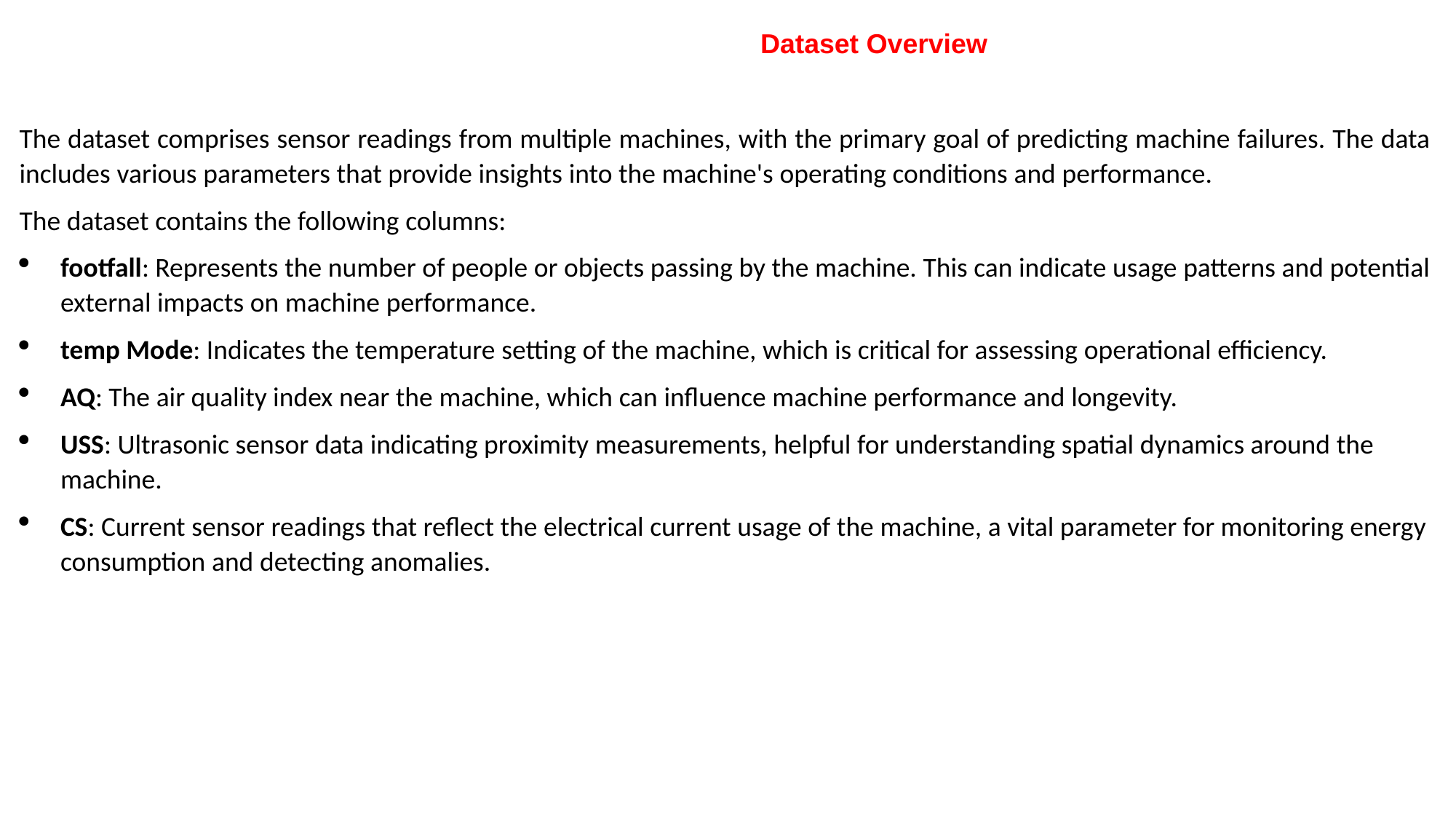

Dataset Overview

The dataset comprises sensor readings from multiple machines, with the primary goal of predicting machine failures. The data includes various parameters that provide insights into the machine's operating conditions and performance.
The dataset contains the following columns:
footfall: Represents the number of people or objects passing by the machine. This can indicate usage patterns and potential external impacts on machine performance.
temp Mode: Indicates the temperature setting of the machine, which is critical for assessing operational efficiency.
AQ: The air quality index near the machine, which can influence machine performance and longevity.
USS: Ultrasonic sensor data indicating proximity measurements, helpful for understanding spatial dynamics around the machine.
CS: Current sensor readings that reflect the electrical current usage of the machine, a vital parameter for monitoring energy consumption and detecting anomalies.